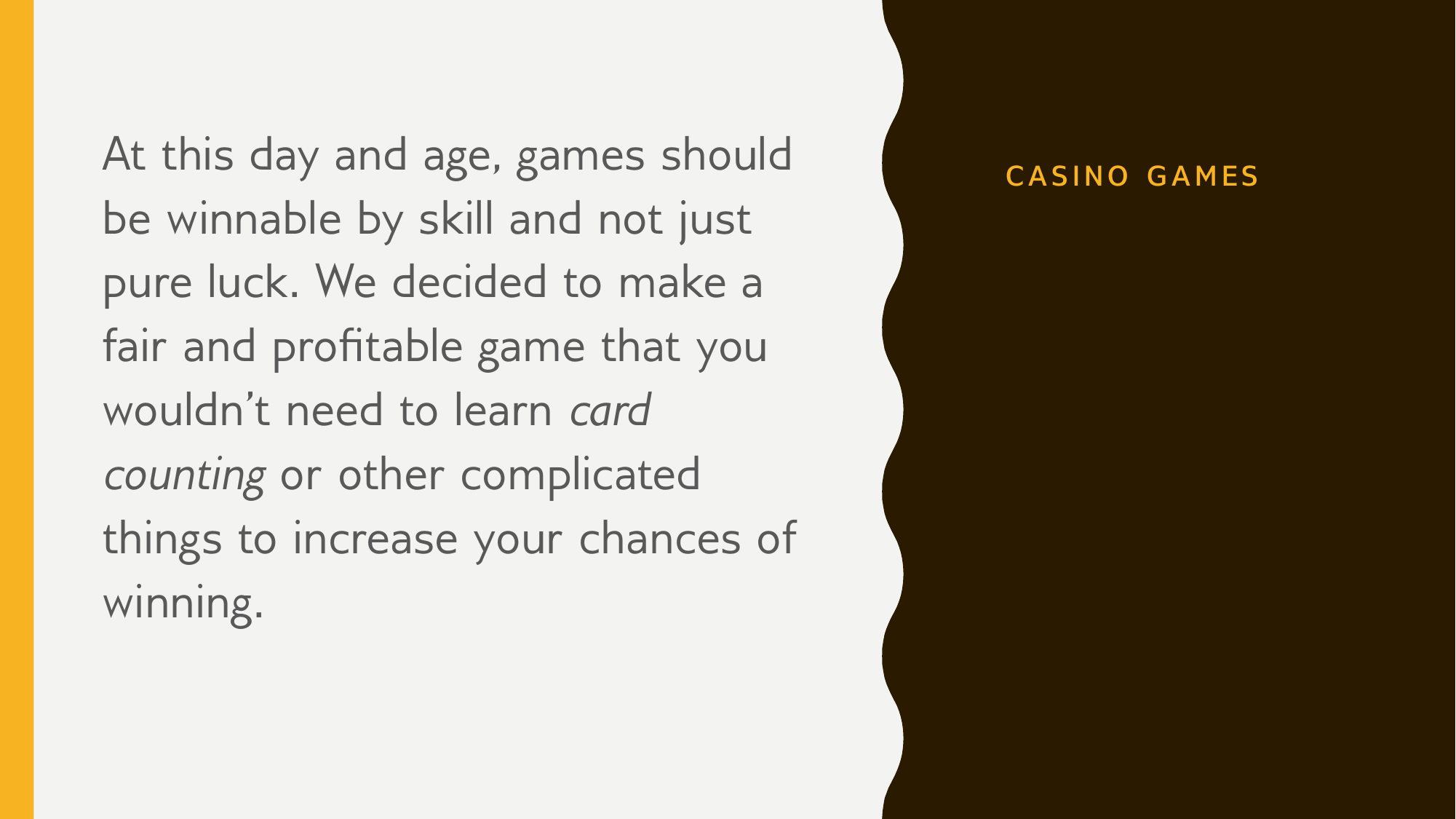

# CASINO GAMES
At this day and age, games should be winnable by skill and not just pure luck. We decided to make a fair and profitable game that you wouldn’t need to learn card counting or other complicated things to increase your chances of winning.